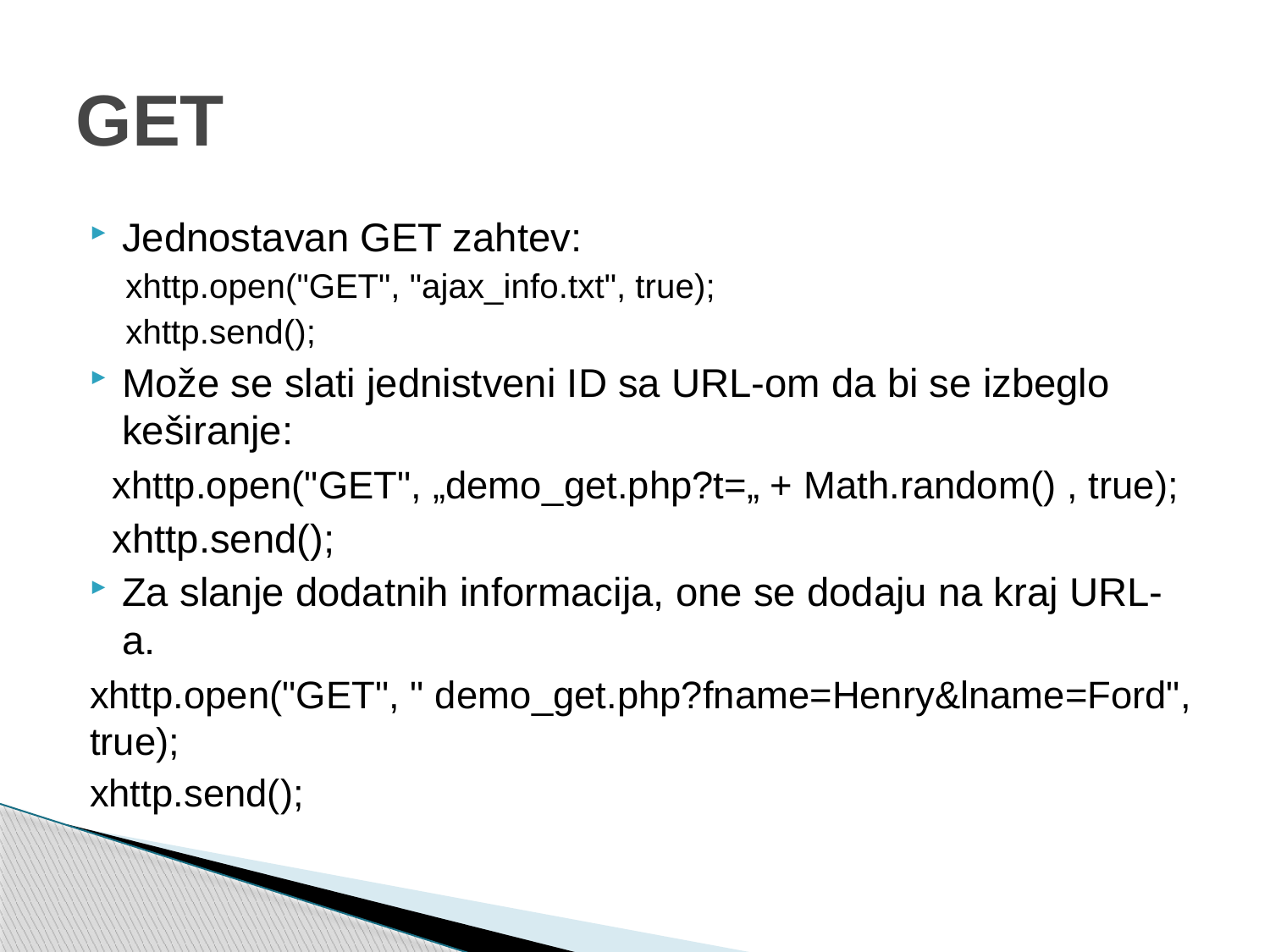

# GET
Jednostavan GET zahtev:
xhttp.open("GET", "ajax_info.txt", true);
xhttp.send();
Može se slati jednistveni ID sa URL-om da bi se izbeglo keširanje:
  xhttp.open("GET", „demo_get.php?t=„ + Math.random() , true);
  xhttp.send();
Za slanje dodatnih informacija, one se dodaju na kraj URL-a.
	xhttp.open("GET", " demo_get.php?fname=Henry&lname=Ford", true);
	xhttp.send();